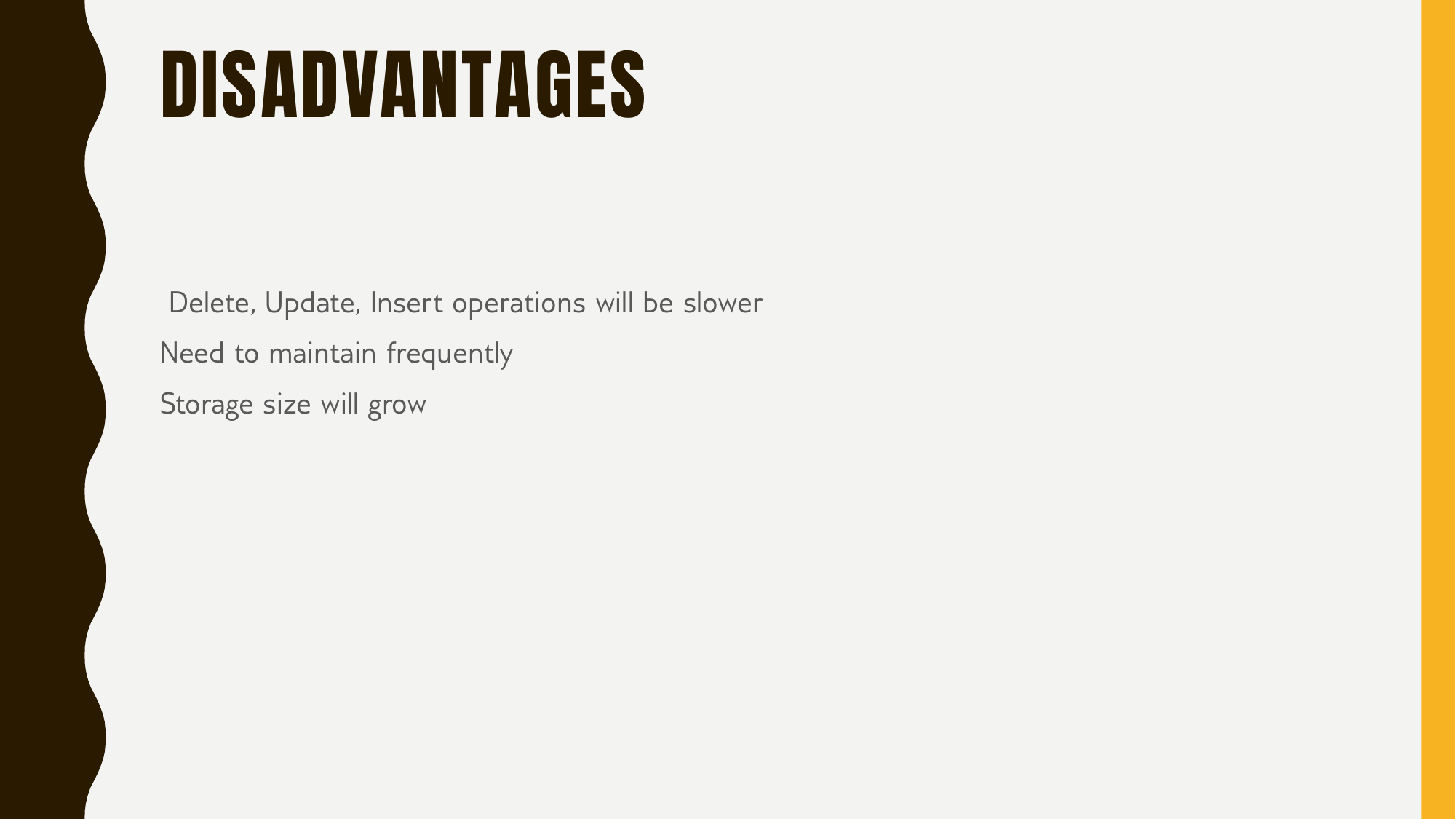

# DISADVANTAGES
 Delete, Update, Insert operations will be slower
Need to maintain frequently
Storage size will grow